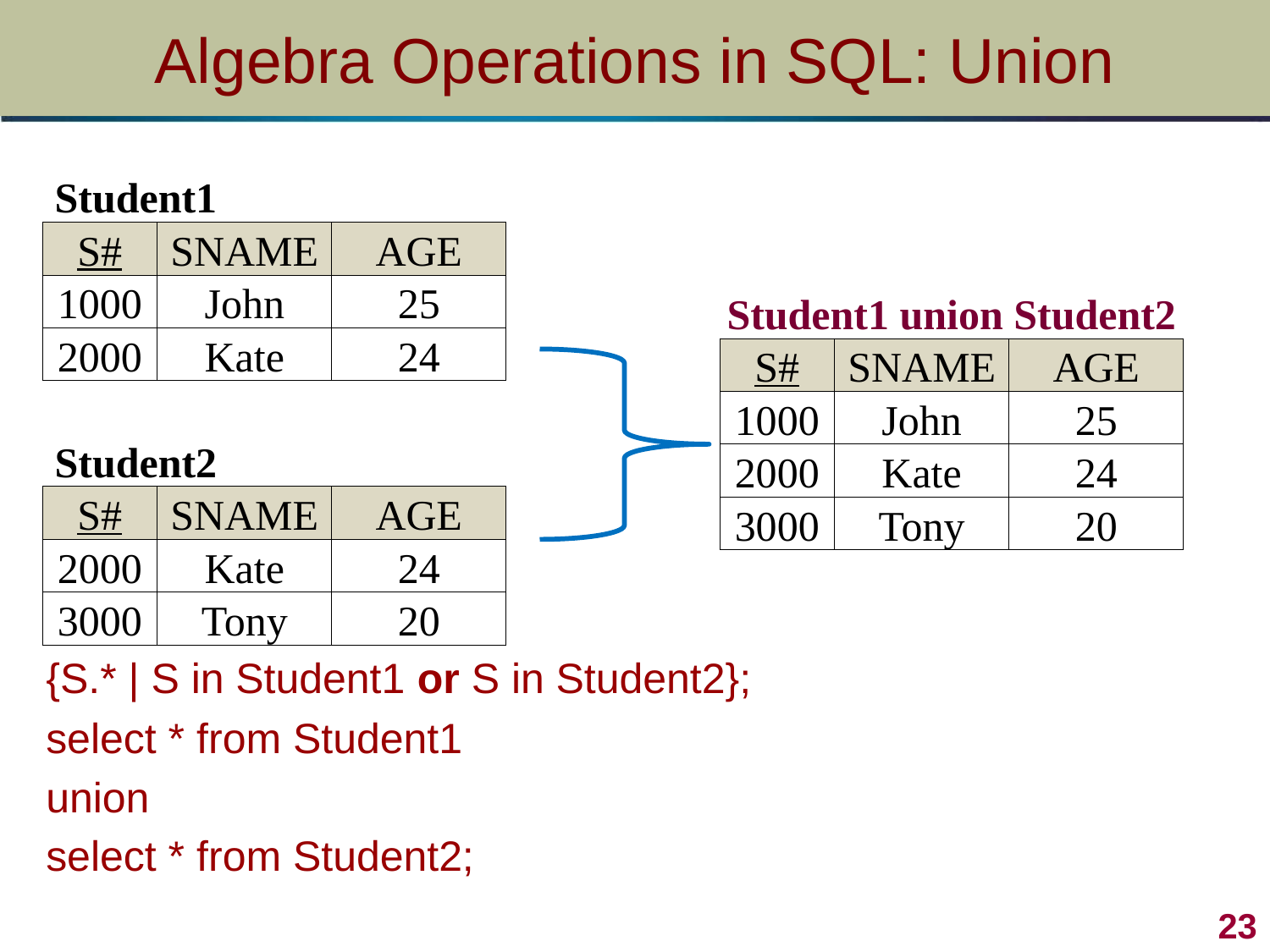

# Algebra Operations in SQL: Union
| Student1 |  |  |
| --- | --- | --- |
| S# | SNAME | AGE |
| 1000 | John | 25 |
| 2000 | Kate | 24 |
|  |  |  |
| Student2 |  |  |
| S# | SNAME | AGE |
| 2000 | Kate | 24 |
| 3000 | Tony | 20 |
| Student1 union Student2 |  |  |
| --- | --- | --- |
| S# | SNAME | AGE |
| 1000 | John | 25 |
| 2000 | Kate | 24 |
| 3000 | Tony | 20 |

{S.* | S in Student1 or S in Student2};
select * from Student1
union
select * from Student2;

23